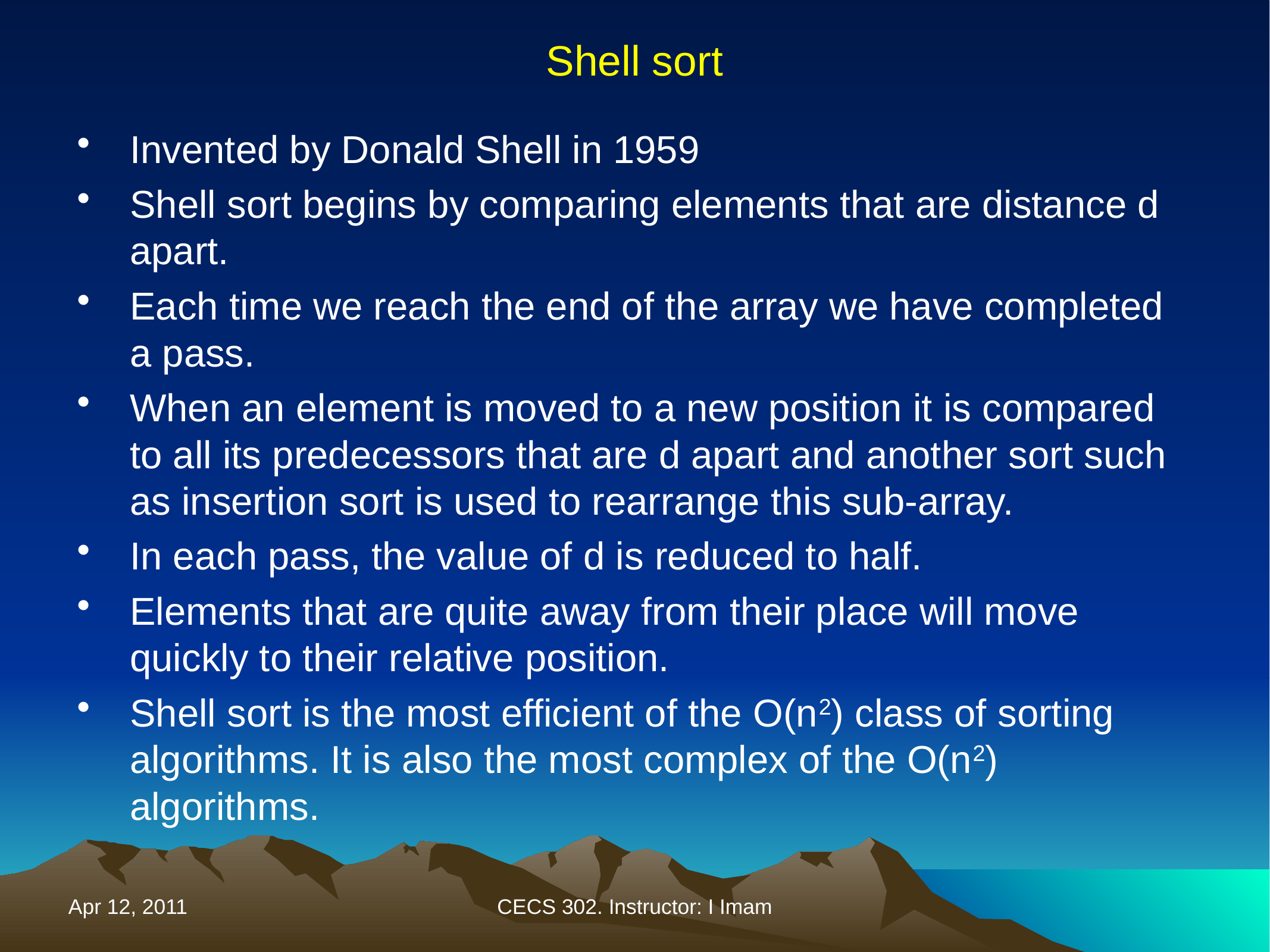

Shell sort
Invented by Donald Shell in 1959
Shell sort begins by comparing elements that are distance d apart.
Each time we reach the end of the array we have completed a pass.
When an element is moved to a new position it is compared to all its predecessors that are d apart and another sort such as insertion sort is used to rearrange this sub-array.
In each pass, the value of d is reduced to half.
Elements that are quite away from their place will move quickly to their relative position.
Shell sort is the most efficient of the O(n2) class of sorting algorithms. It is also the most complex of the O(n2) algorithms.

| Apr 12, 2011 | CECS 302. Instructor: I Imam |  |
| --- | --- | --- |
9